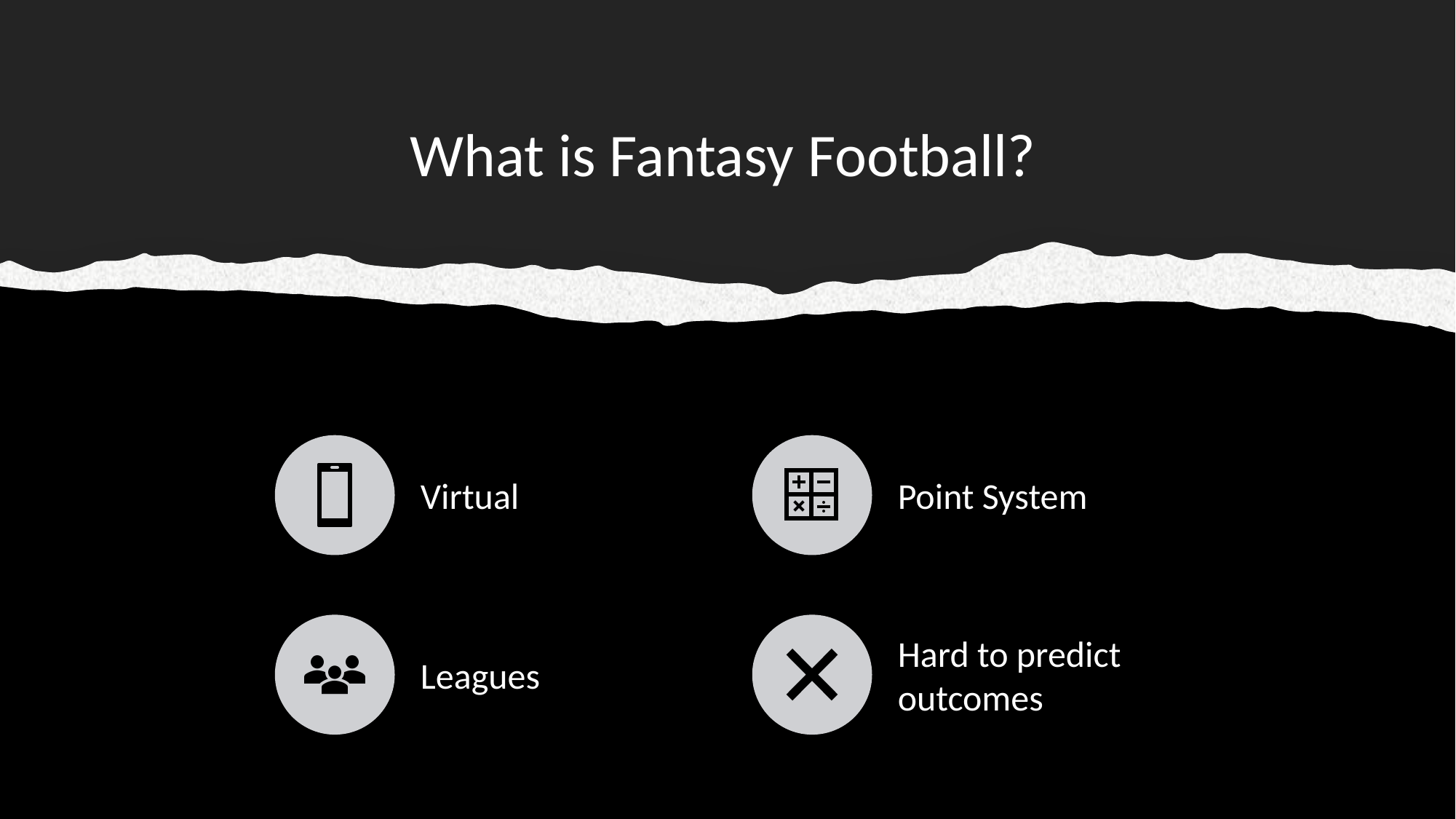

# What is Fantasy Football?

Virtual
Point System
Leagues
Hard to predict outcomes